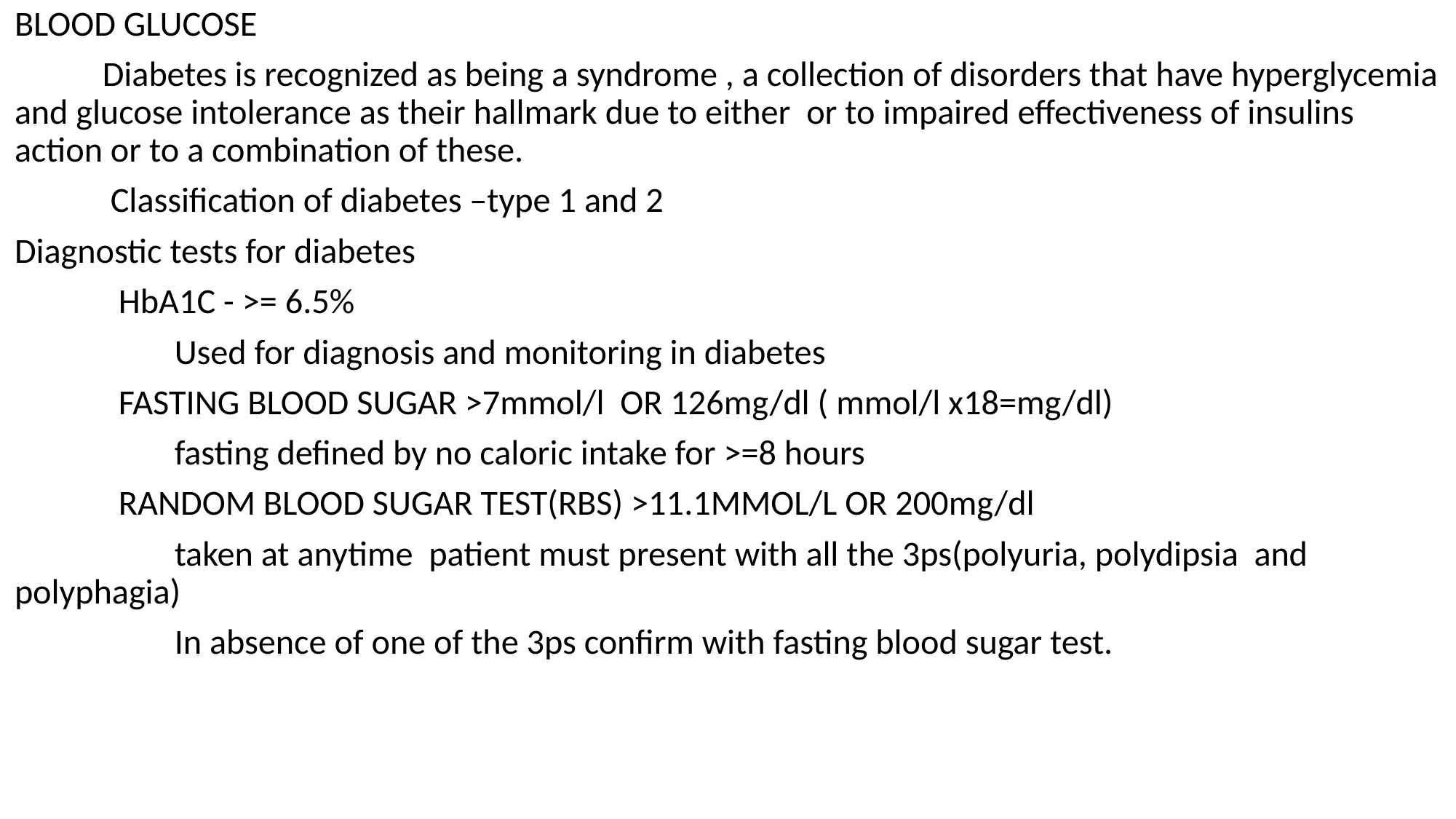

BLOOD GLUCOSE
           Diabetes is recognized as being a syndrome , a collection of disorders that have hyperglycemia and glucose intolerance as their hallmark due to either  or to impaired effectiveness of insulins action or to a combination of these.
            Classification of diabetes –type 1 and 2
Diagnostic tests for diabetes
             HbA1C - >= 6.5%
                    Used for diagnosis and monitoring in diabetes
             FASTING BLOOD SUGAR >7mmol/l  OR 126mg/dl ( mmol/l x18=mg/dl)
                    fasting defined by no caloric intake for >=8 hours
             RANDOM BLOOD SUGAR TEST(RBS) >11.1MMOL/L OR 200mg/dl
                    taken at anytime  patient must present with all the 3ps(polyuria, polydipsia  and polyphagia)
                    In absence of one of the 3ps confirm with fasting blood sugar test.